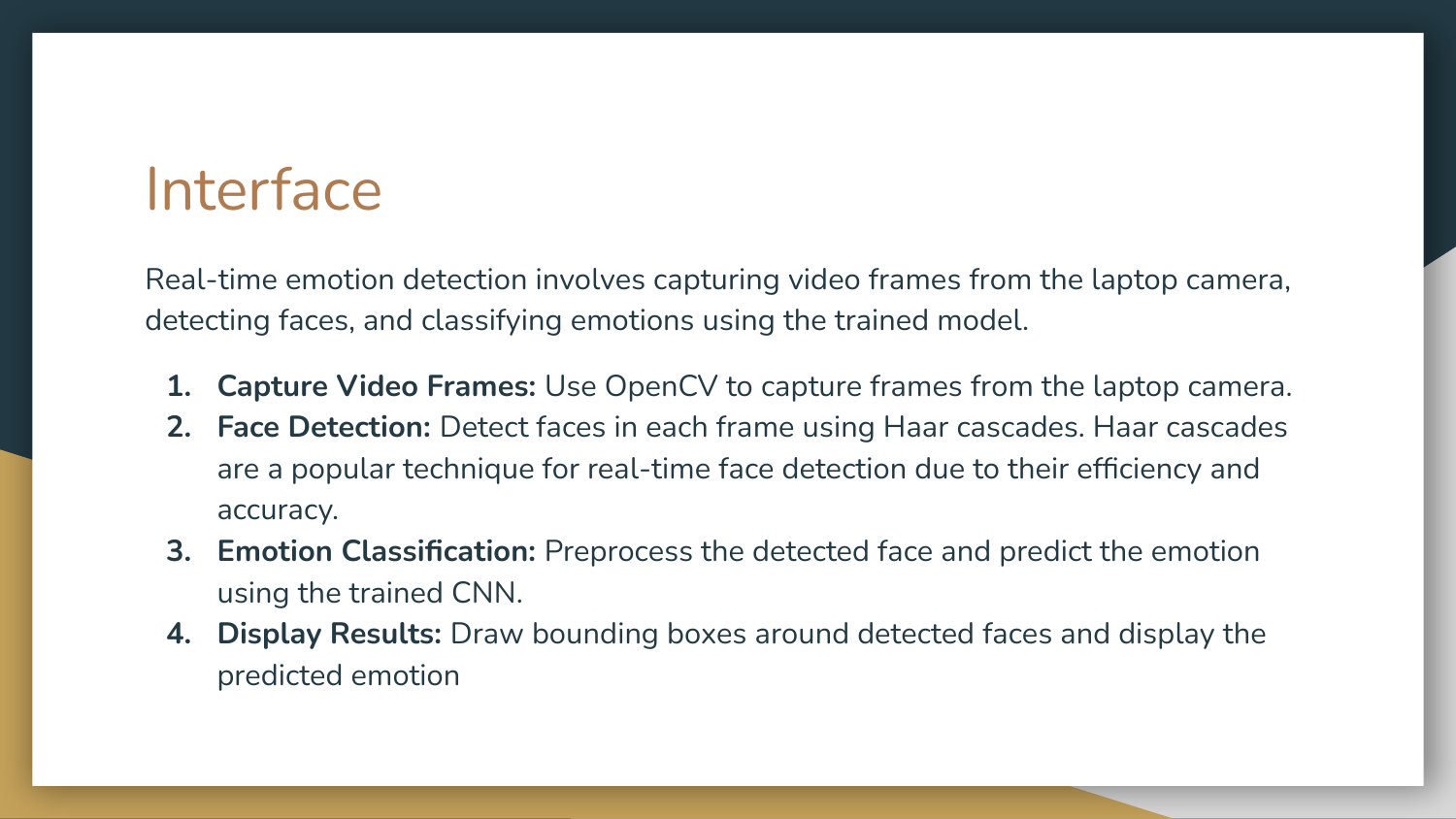

# Interface
Real-time emotion detection involves capturing video frames from the laptop camera, detecting faces, and classifying emotions using the trained model.
Capture Video Frames: Use OpenCV to capture frames from the laptop camera.
Face Detection: Detect faces in each frame using Haar cascades. Haar cascades are a popular technique for real-time face detection due to their efficiency and accuracy.
Emotion Classification: Preprocess the detected face and predict the emotion using the trained CNN.
Display Results: Draw bounding boxes around detected faces and display the predicted emotion